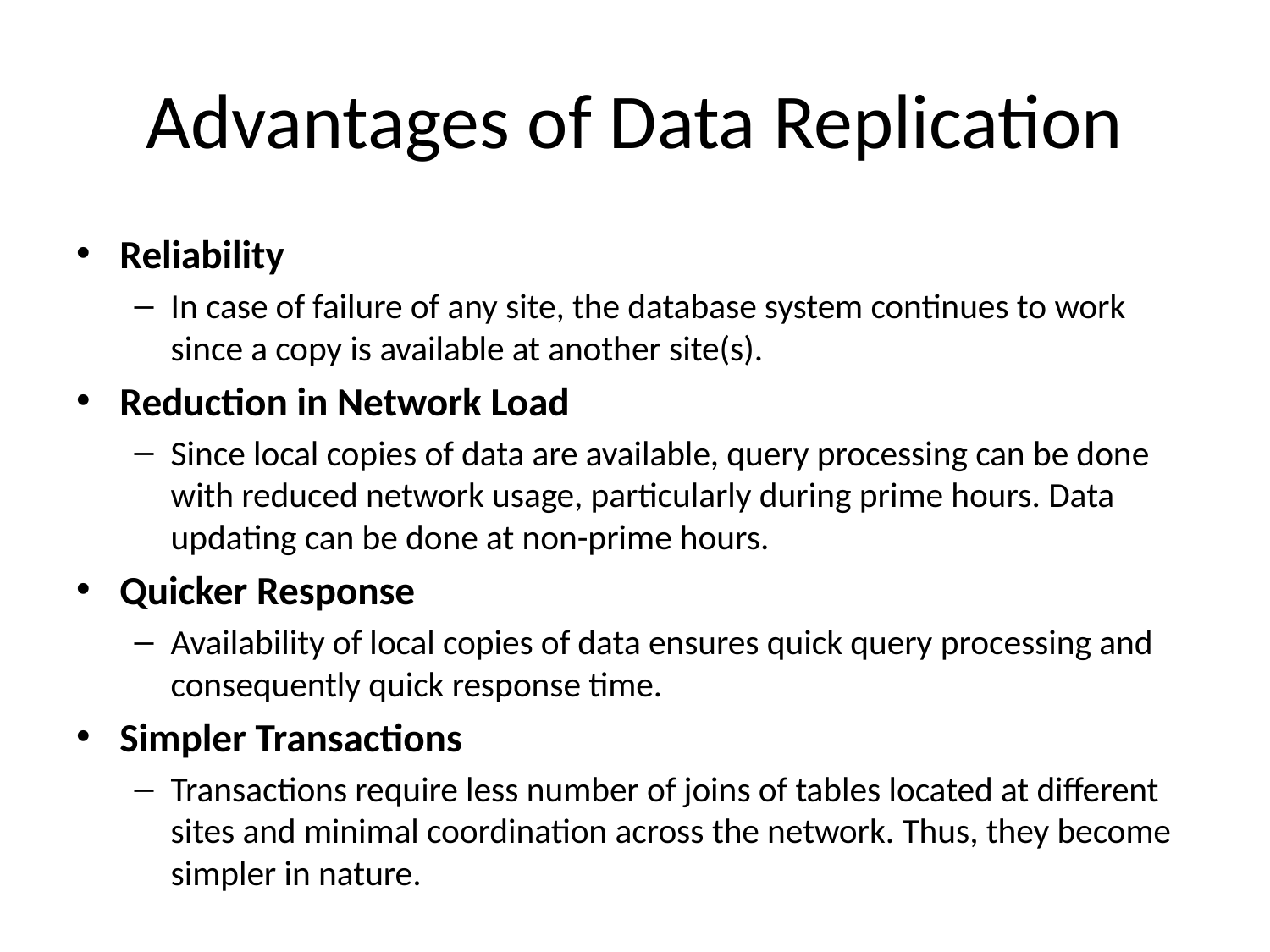

# Advantages of Data Replication
Reliability
In case of failure of any site, the database system continues to work since a copy is available at another site(s).
Reduction in Network Load
Since local copies of data are available, query processing can be done with reduced network usage, particularly during prime hours. Data updating can be done at non-prime hours.
Quicker Response
Availability of local copies of data ensures quick query processing and consequently quick response time.
Simpler Transactions
Transactions require less number of joins of tables located at different sites and minimal coordination across the network. Thus, they become simpler in nature.